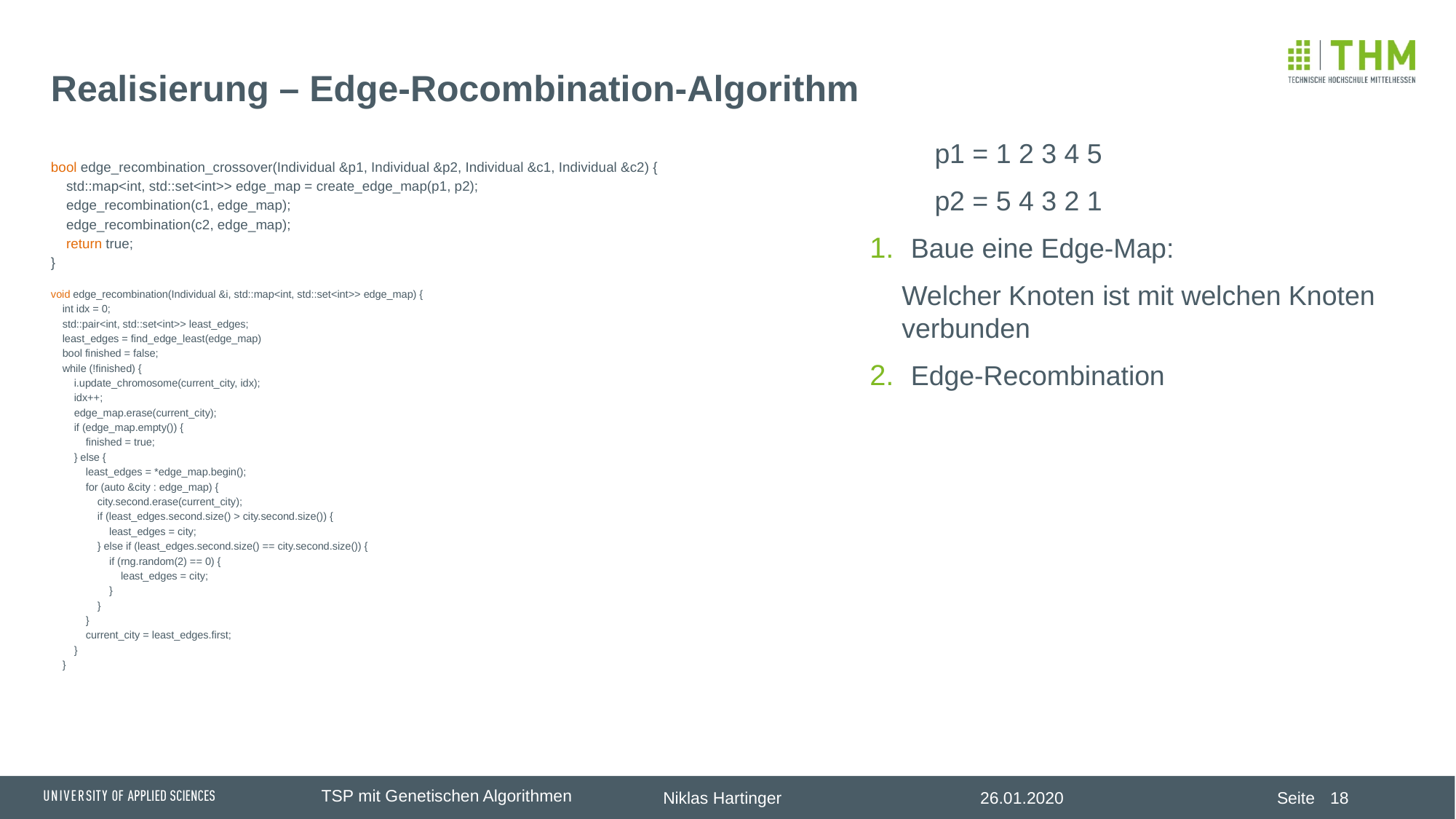

# Realisierung – Edge-Rocombination-Algorithm
p1 = 1 2 3 4 5
p2 = 5 4 3 2 1
Baue eine Edge-Map:
Welcher Knoten ist mit welchen Knoten verbunden
Edge-Recombination

bool edge_recombination_crossover(Individual &p1, Individual &p2, Individual &c1, Individual &c2) {
    std::map<int, std::set<int>> edge_map = create_edge_map(p1, p2);
    edge_recombination(c1, edge_map);
    edge_recombination(c2, edge_map);
    return true;
}

void edge_recombination(Individual &i, std::map<int, std::set<int>> edge_map) {
    int idx = 0;
    std::pair<int, std::set<int>> least_edges;
    least_edges = find_edge_least(edge_map)
    bool finished = false;
    while (!finished) {
        i.update_chromosome(current_city, idx);
        idx++;
        edge_map.erase(current_city);
        if (edge_map.empty()) {
            finished = true;
        } else {
            least_edges = *edge_map.begin();
            for (auto &city : edge_map) {
                city.second.erase(current_city);
                if (least_edges.second.size() > city.second.size()) {
                    least_edges = city;
                } else if (least_edges.second.size() == city.second.size()) {
                    if (rng.random(2) == 0) {
                        least_edges = city;
                    }
                }
            }
            current_city = least_edges.first;
        }
    }